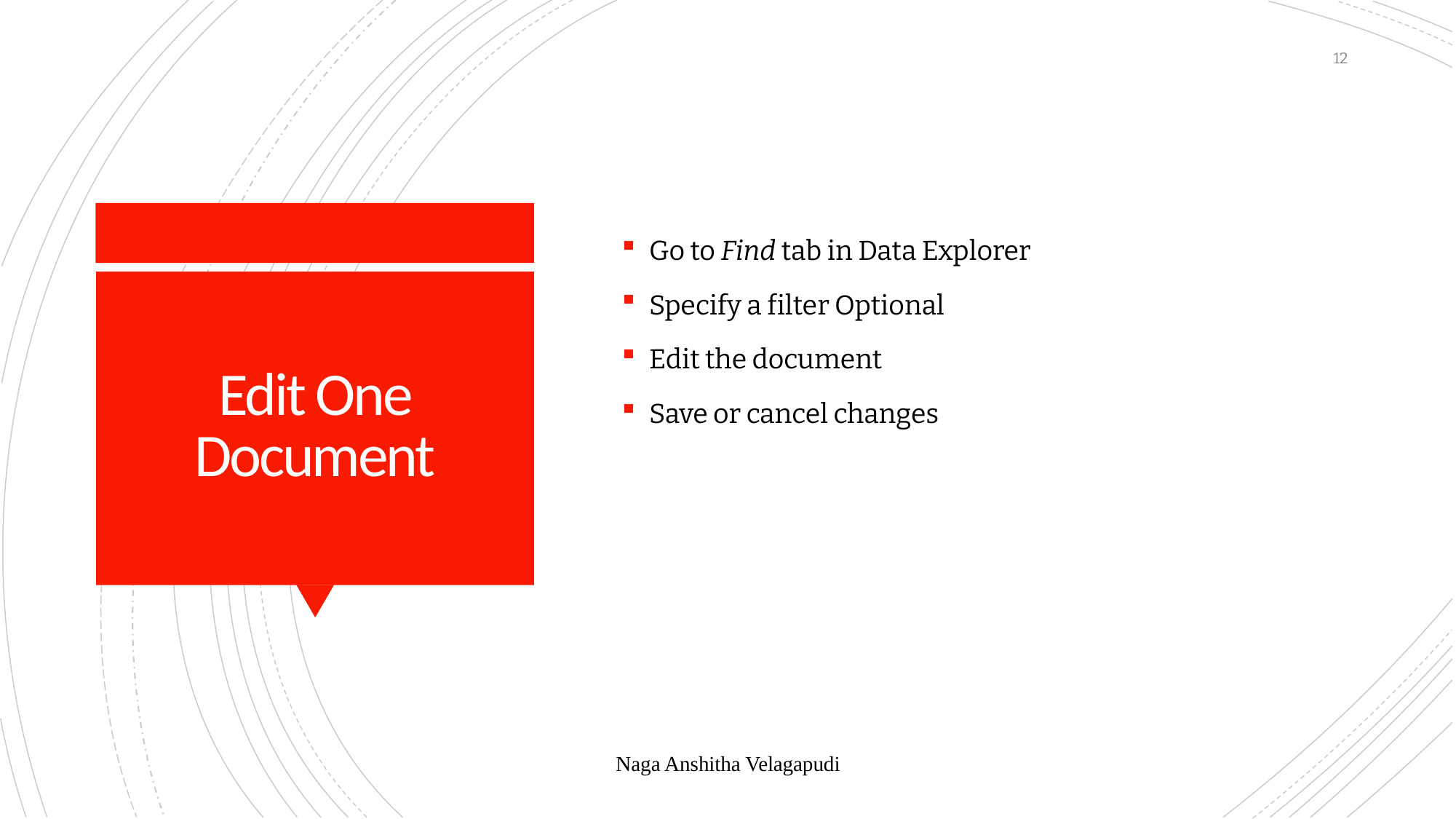

12
Go to Find tab in Data Explorer
Specify a filter Optional
Edit the document
Save or cancel changes

# Edit One Document
Naga Anshitha Velagapudi